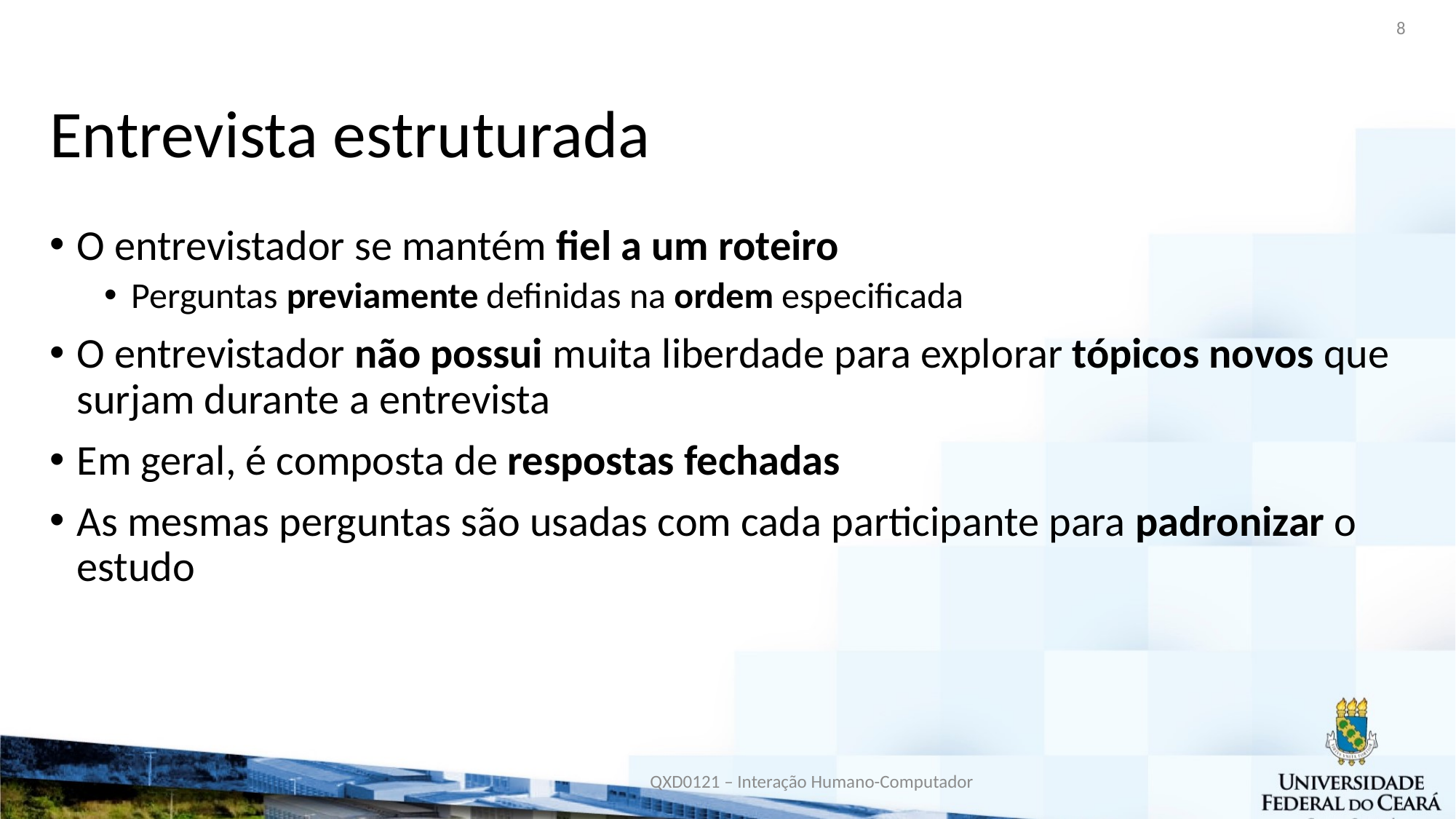

8
# Entrevista estruturada
O entrevistador se mantém fiel a um roteiro
Perguntas previamente definidas na ordem especificada
O entrevistador não possui muita liberdade para explorar tópicos novos que surjam durante a entrevista
Em geral, é composta de respostas fechadas
As mesmas perguntas são usadas com cada participante para padronizar o estudo
QXD0121 – Interação Humano-Computador